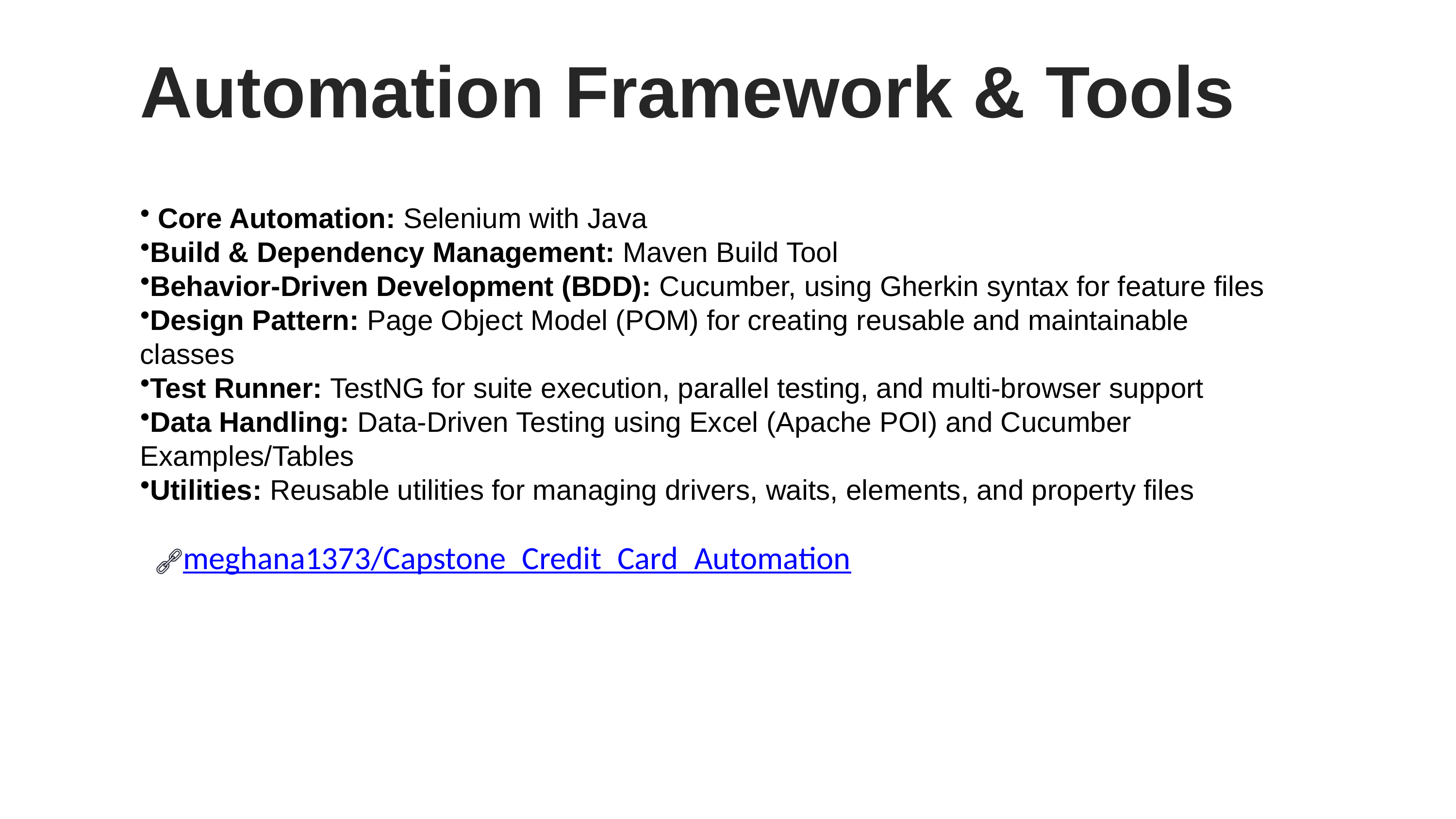

Automation Framework & Tools

 Core Automation: Selenium with Java
Build & Dependency Management: Maven Build Tool
Behavior-Driven Development (BDD): Cucumber, using Gherkin syntax for feature files
Design Pattern: Page Object Model (POM) for creating reusable and maintainable classes
Test Runner: TestNG for suite execution, parallel testing, and multi-browser support
Data Handling: Data-Driven Testing using Excel (Apache POI) and Cucumber Examples/Tables
Utilities: Reusable utilities for managing drivers, waits, elements, and property files
🔗meghana1373/Capstone_Credit_Card_Automation